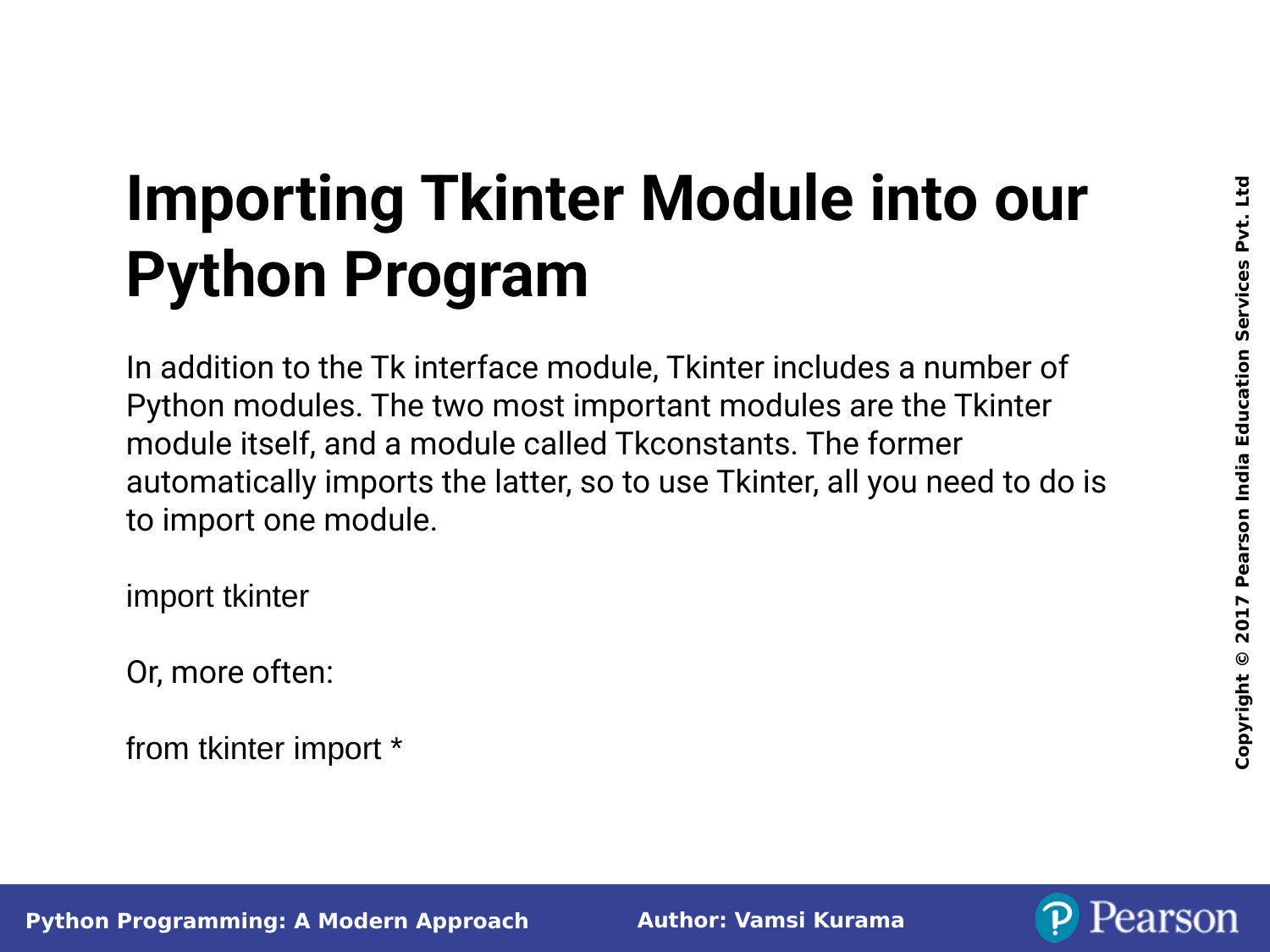

Importing Tkinter Module into our Python Program

In addition to the Tk interface module, Tkinter includes a number of Python modules. The two most important modules are the Tkinter module itself, and a module called Tkconstants. The former automatically imports the latter, so to use Tkinter, all you need to do is to import one module.

import tkinter

Or, more often:

from tkinter import *